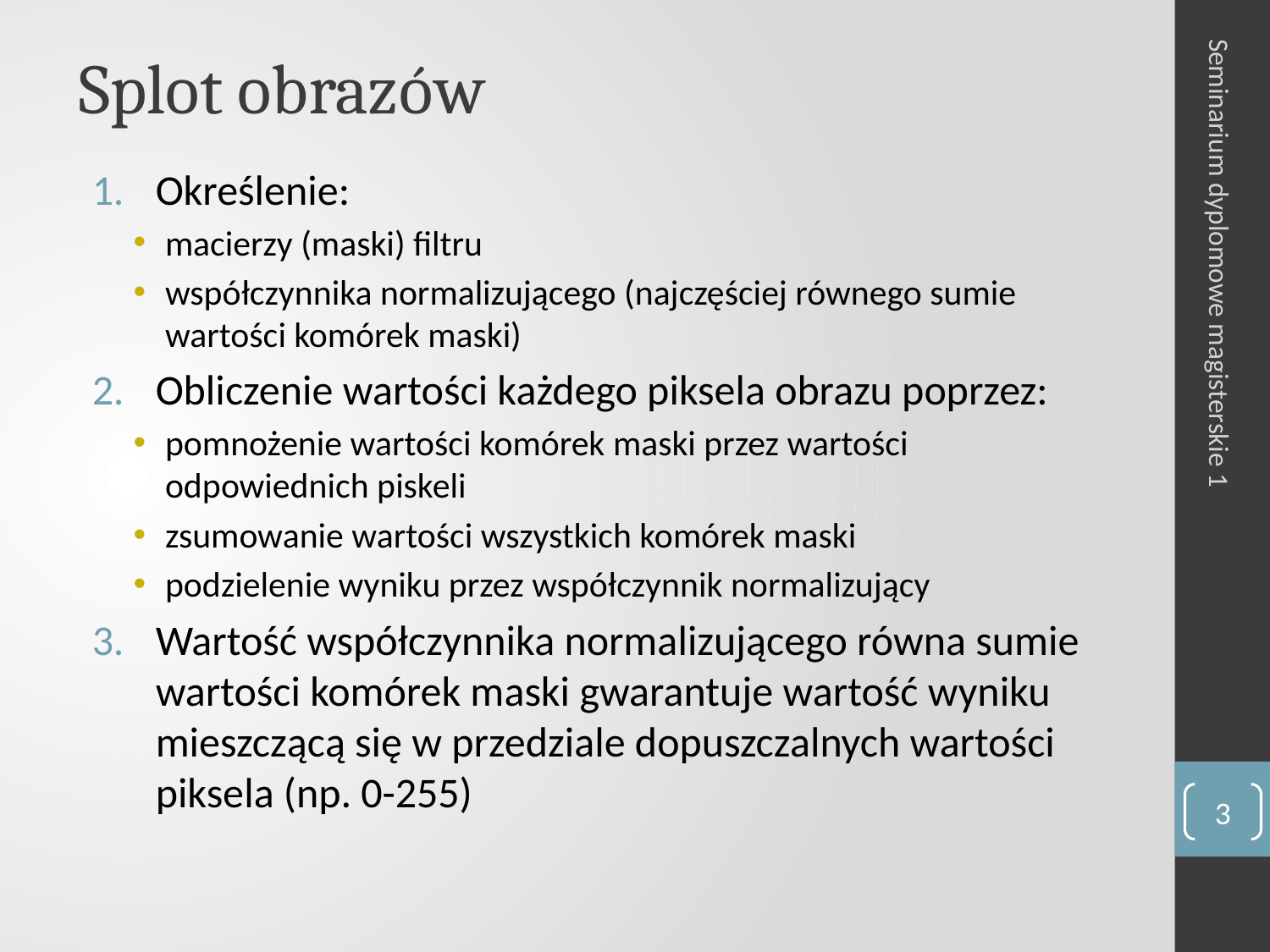

# Splot obrazów
Określenie:
macierzy (maski) filtru
współczynnika normalizującego (najczęściej równego sumie wartości komórek maski)
Obliczenie wartości każdego piksela obrazu poprzez:
pomnożenie wartości komórek maski przez wartości odpowiednich piskeli
zsumowanie wartości wszystkich komórek maski
podzielenie wyniku przez współczynnik normalizujący
Wartość współczynnika normalizującego równa sumie wartości komórek maski gwarantuje wartość wyniku mieszczącą się w przedziale dopuszczalnych wartości piksela (np. 0-255)
Seminarium dyplomowe magisterskie 1
3